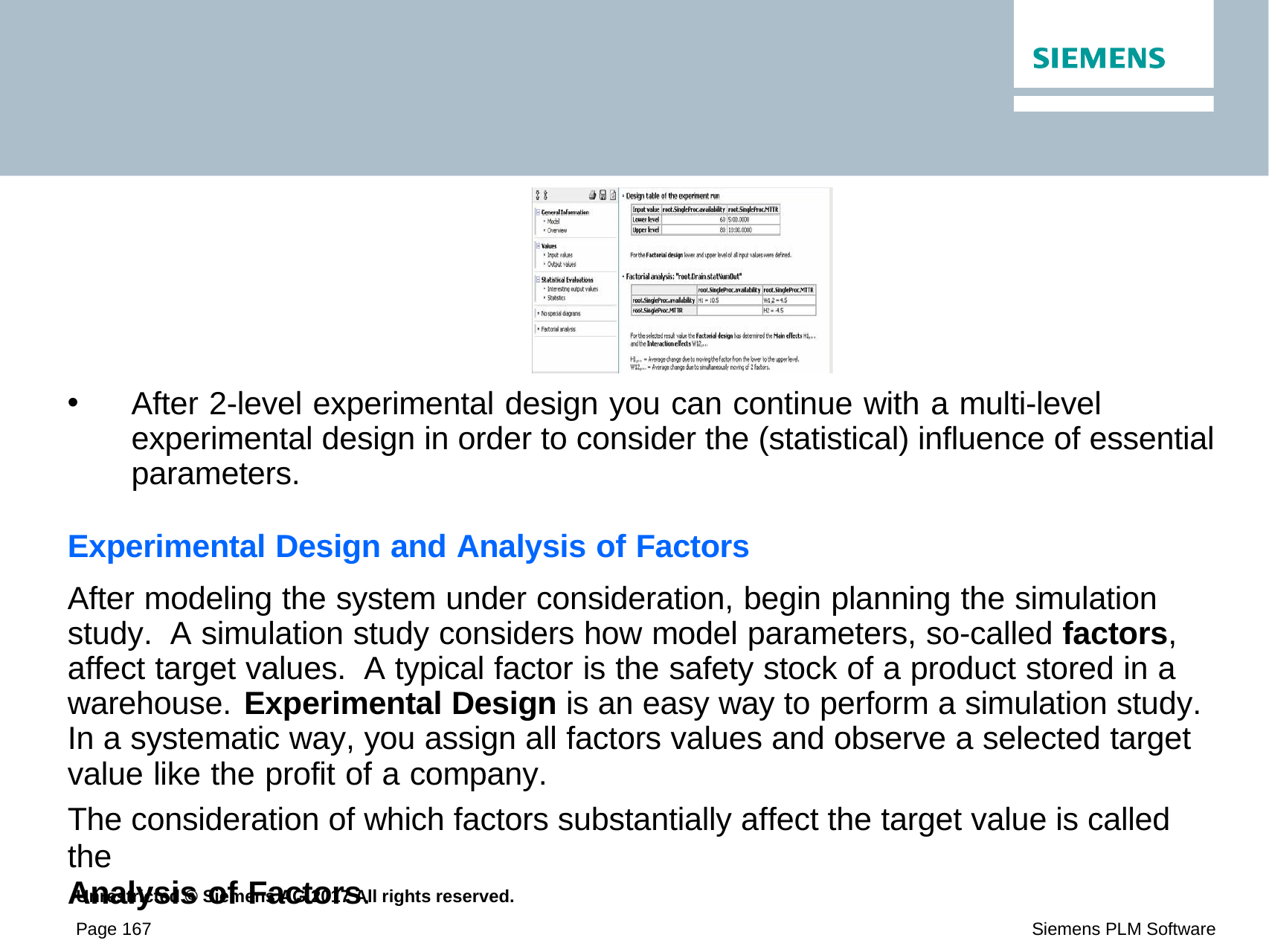

After 2-level experimental design you can continue with a multi-level experimental design in order to consider the (statistical) influence of essential parameters.

Experimental Design and Analysis of Factors
After modeling the system under consideration, begin planning the simulation study.  A simulation study considers how model parameters, so-called factors, affect target values.  A typical factor is the safety stock of a product stored in a warehouse. Experimental Design is an easy way to perform a simulation study. In a systematic way, you assign all factors values and observe a selected target value like the profit of a company.
The consideration of which factors substantially affect the target value is called the
Analysis of Factors.